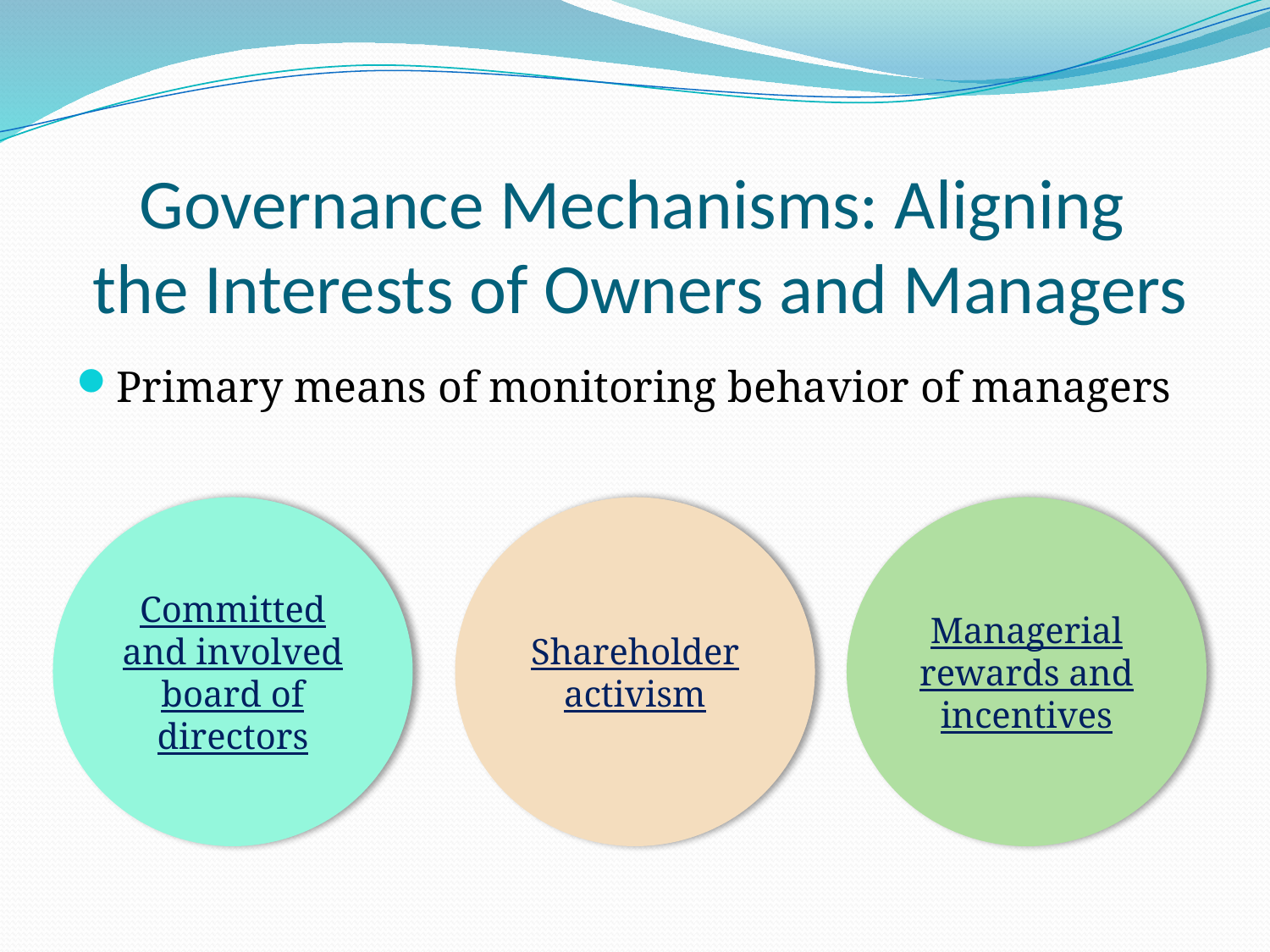

# Governance Mechanisms: Aligning the Interests of Owners and Managers
Primary means of monitoring behavior of managers
Committed and involved board of directors
Shareholder activism
Managerial rewards and incentives